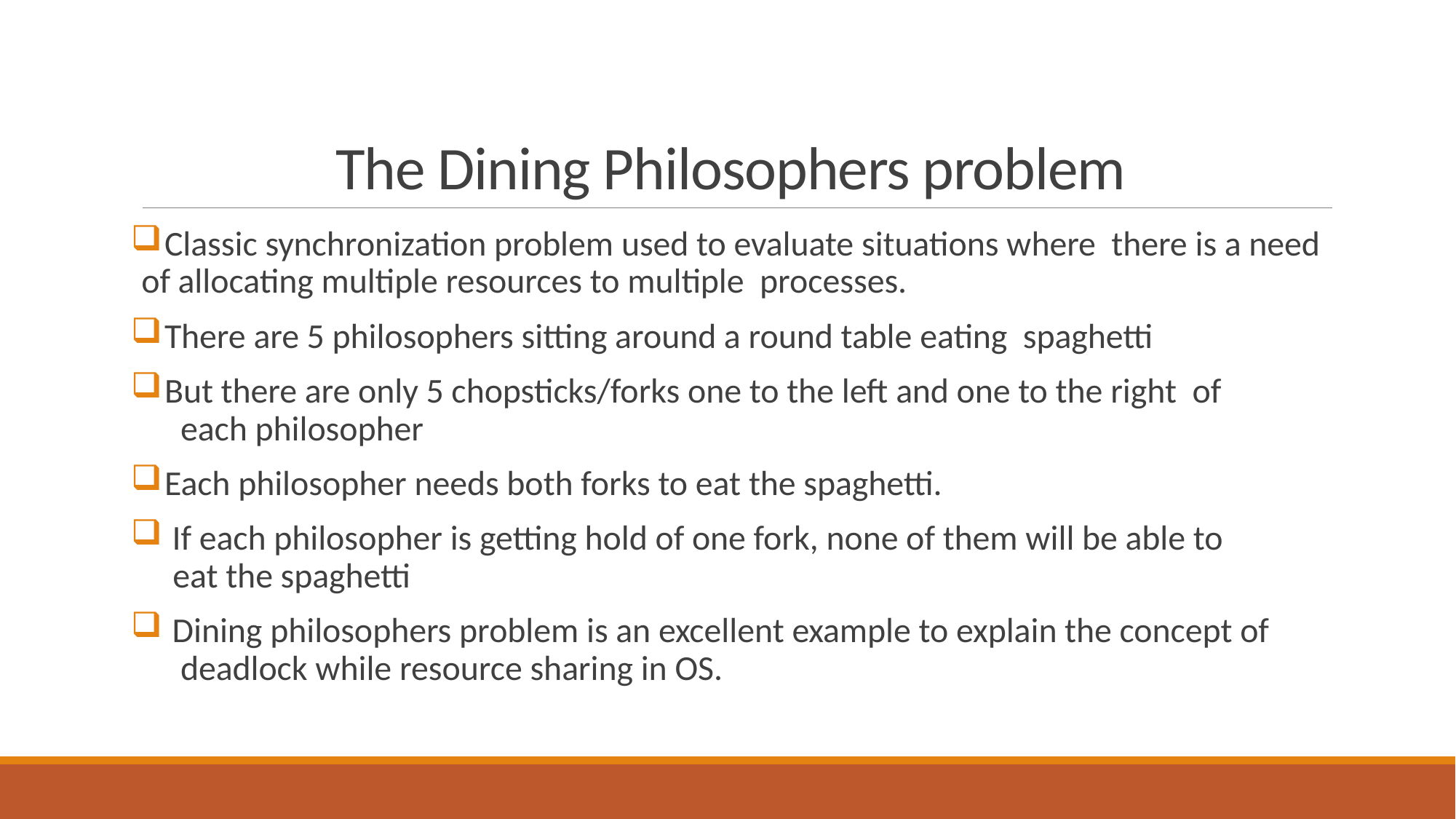

# The Dining Philosophers problem
 Classic synchronization problem used to evaluate situations where  there is a need of allocating multiple resources to multiple  processes.
 There are 5 philosophers sitting around a round table eating  spaghetti
 But there are only 5 chopsticks/forks one to the left and one to the right  of
     each philosopher
 Each philosopher needs both forks to eat the spaghetti.
  If each philosopher is getting hold of one fork, none of them will be able to
    eat the spaghetti
  Dining philosophers problem is an excellent example to explain the concept of
     deadlock while resource sharing in OS.